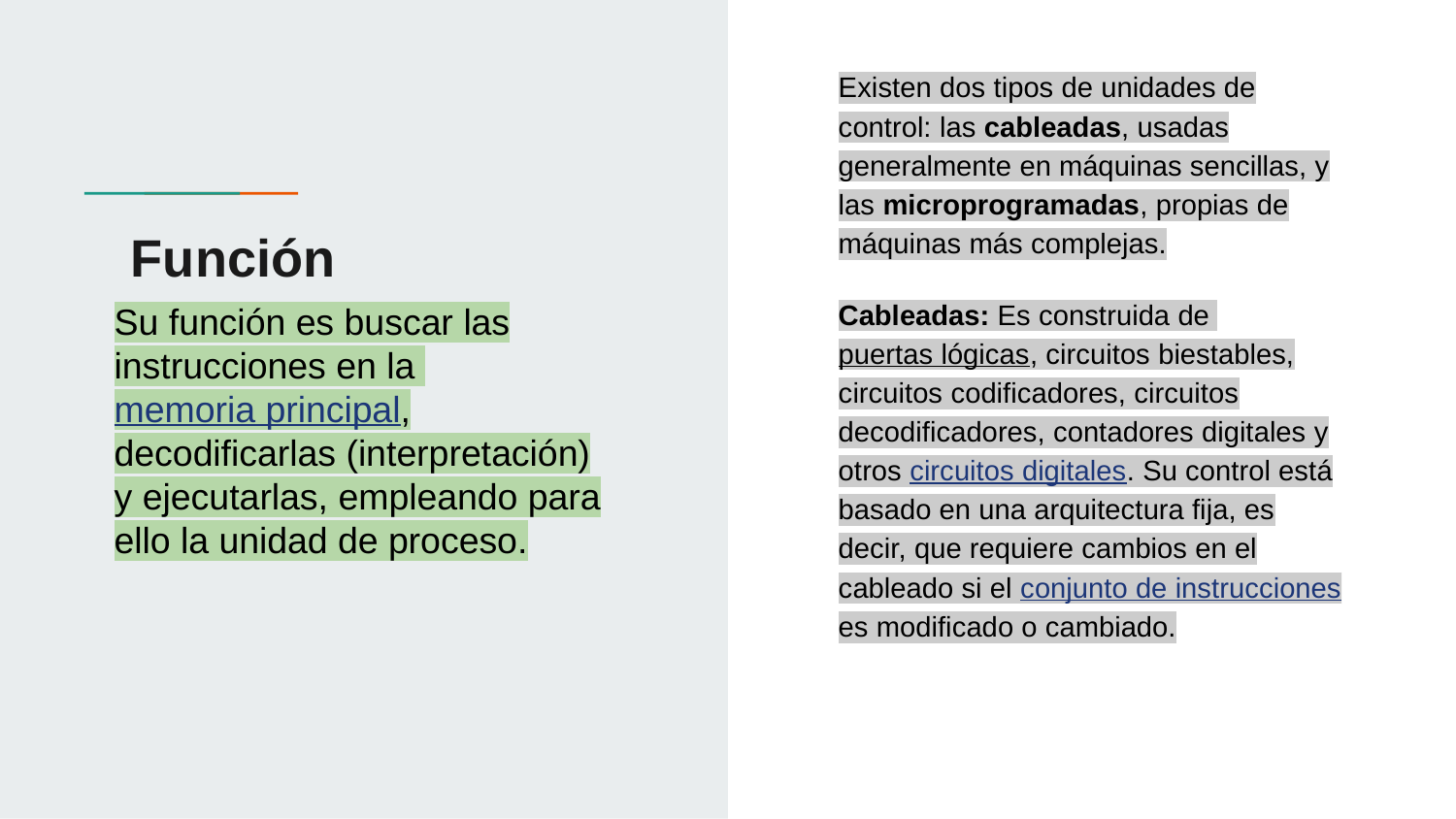

Existen dos tipos de unidades de control: las cableadas, usadas generalmente en máquinas sencillas, y las microprogramadas, propias de máquinas más complejas.
Cableadas: Es construida de puertas lógicas, circuitos biestables, circuitos codificadores, circuitos decodificadores, contadores digitales y otros circuitos digitales. Su control está basado en una arquitectura fija, es decir, que requiere cambios en el cableado si el conjunto de instrucciones es modificado o cambiado.
# Función
Su función es buscar las instrucciones en la memoria principal, decodificarlas (interpretación) y ejecutarlas, empleando para ello la unidad de proceso.